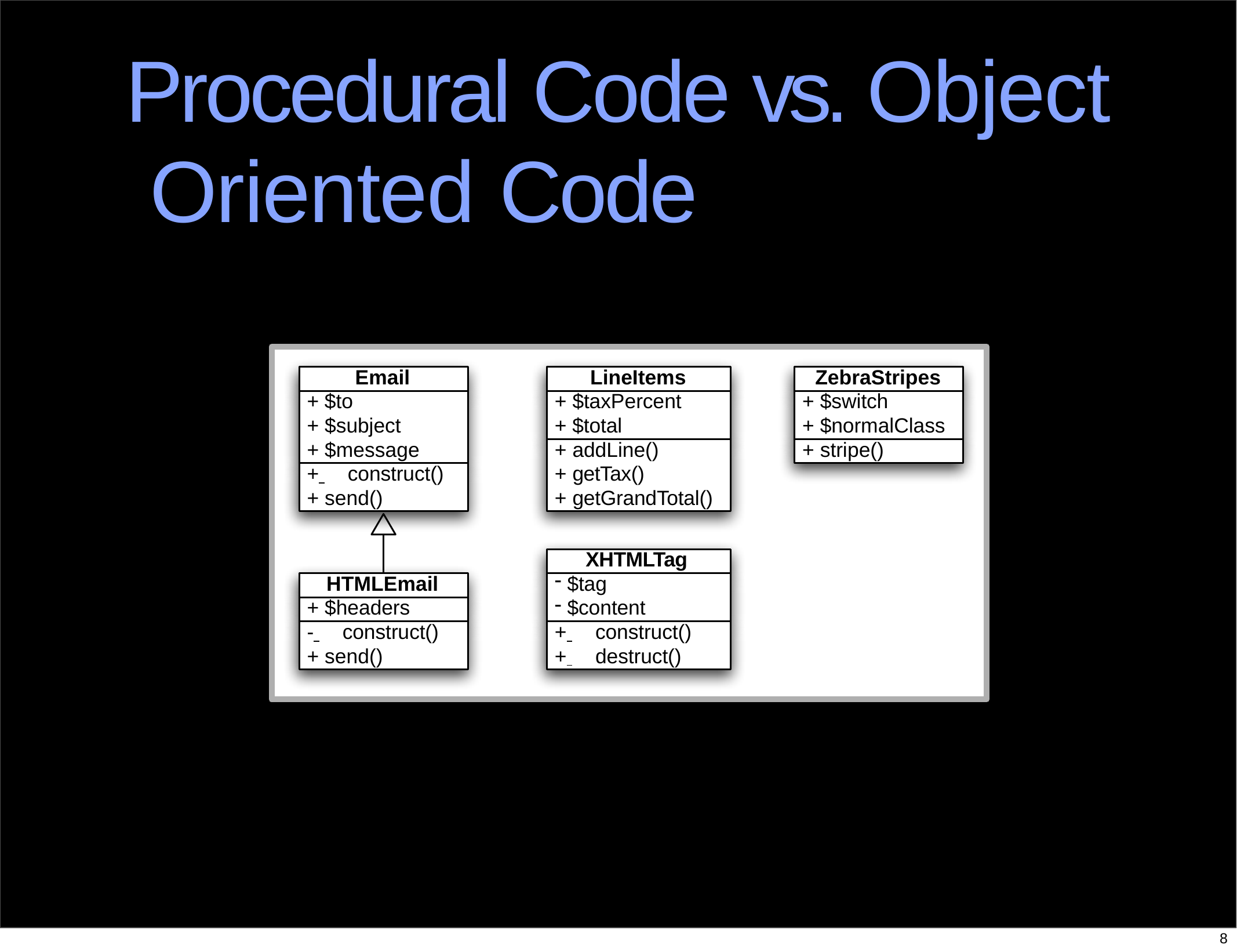

# Procedural Code vs. Object  Oriented Code

Email
+ $to
+ $subject
+ $message
+ 	construct()
+ send()
LineItems
+ $taxPercent
+ $total
+ addLine()
+ getTax()
+ getGrandTotal()
ZebraStripes
+ $switch
+ $normalClass
+ stripe()

XHTMLTag
$tag
$content
+ 	construct()
+ 	destruct()

HTMLEmail
+ $headers
- 	construct()
+ send()

8